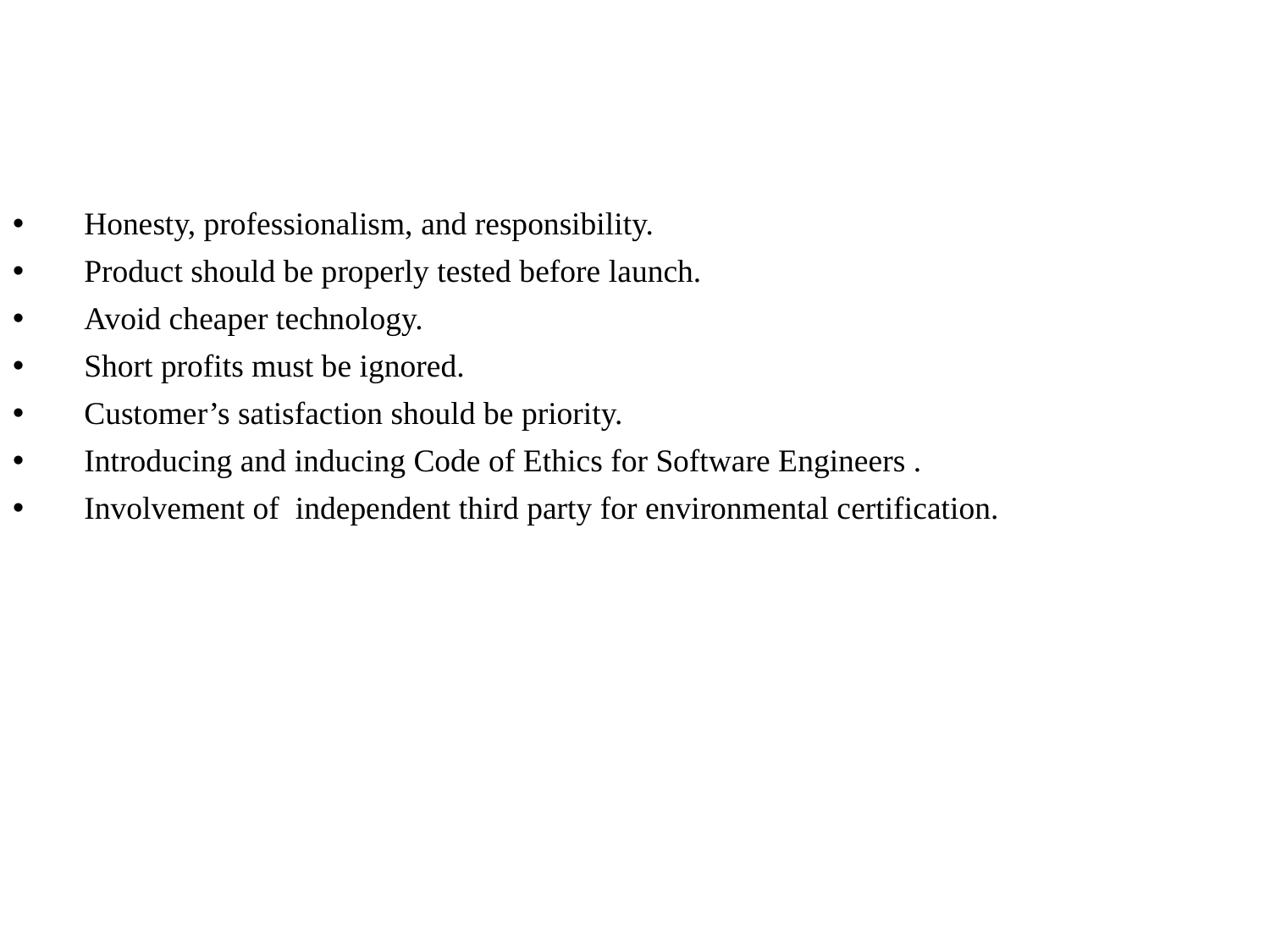

# STEPS TO AVOID FURTHER CRISIS
Honesty, professionalism, and responsibility.
Product should be properly tested before launch.
Avoid cheaper technology.
Short profits must be ignored.
Customer’s satisfaction should be priority.
Introducing and inducing Code of Ethics for Software Engineers .
Involvement of  independent third party for environmental certification.